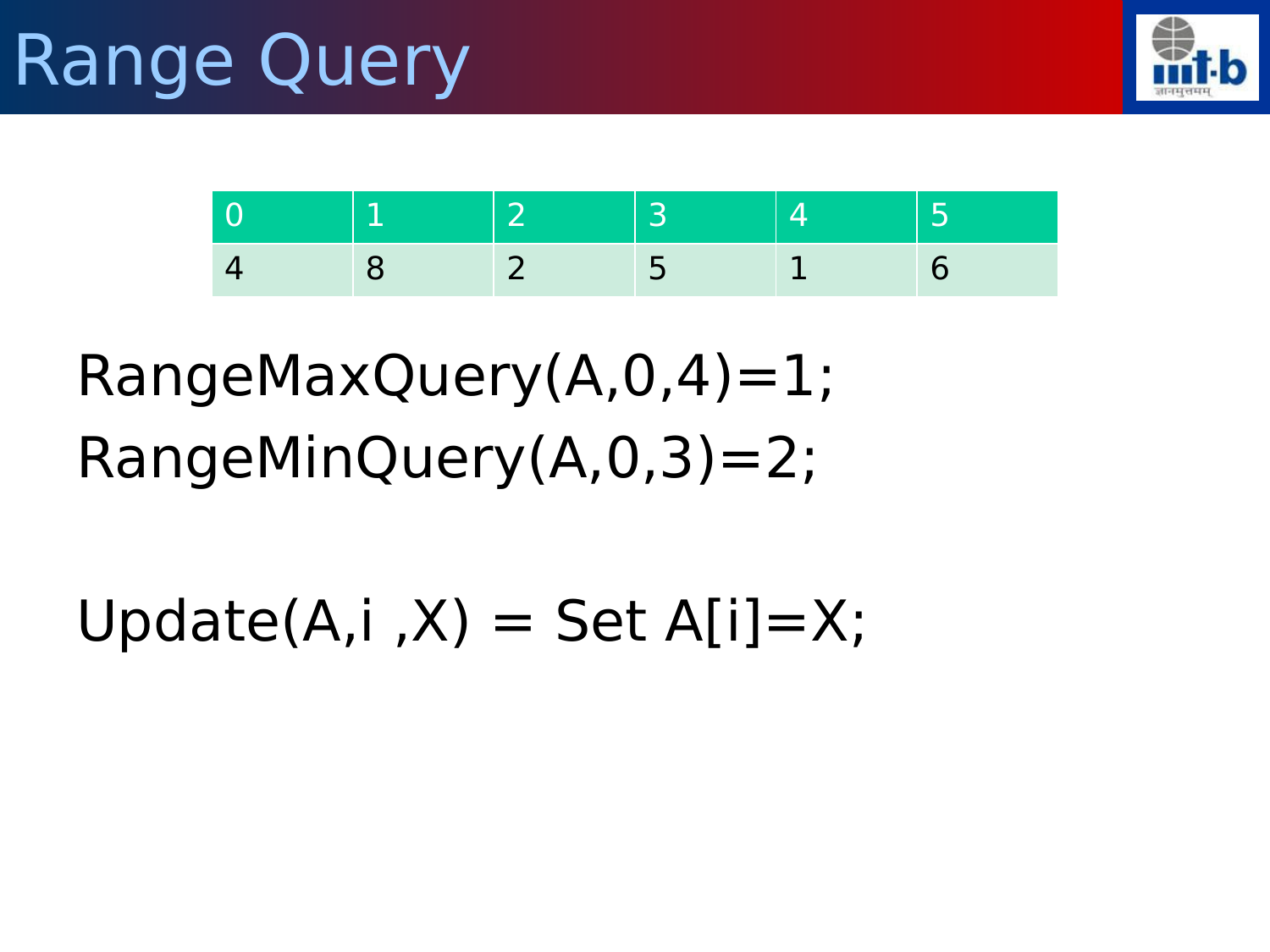

Range Query

RangeMaxQuery(A,0,4)=1;
RangeMinQuery(A,0,3)=2;

Update(A,i ,X) = Set A[i]=X;
| 0 | 1 | 2 | 3 | 4 | 5 |
| --- | --- | --- | --- | --- | --- |
| 4 | 8 | 2 | 5 | 1 | 6 |